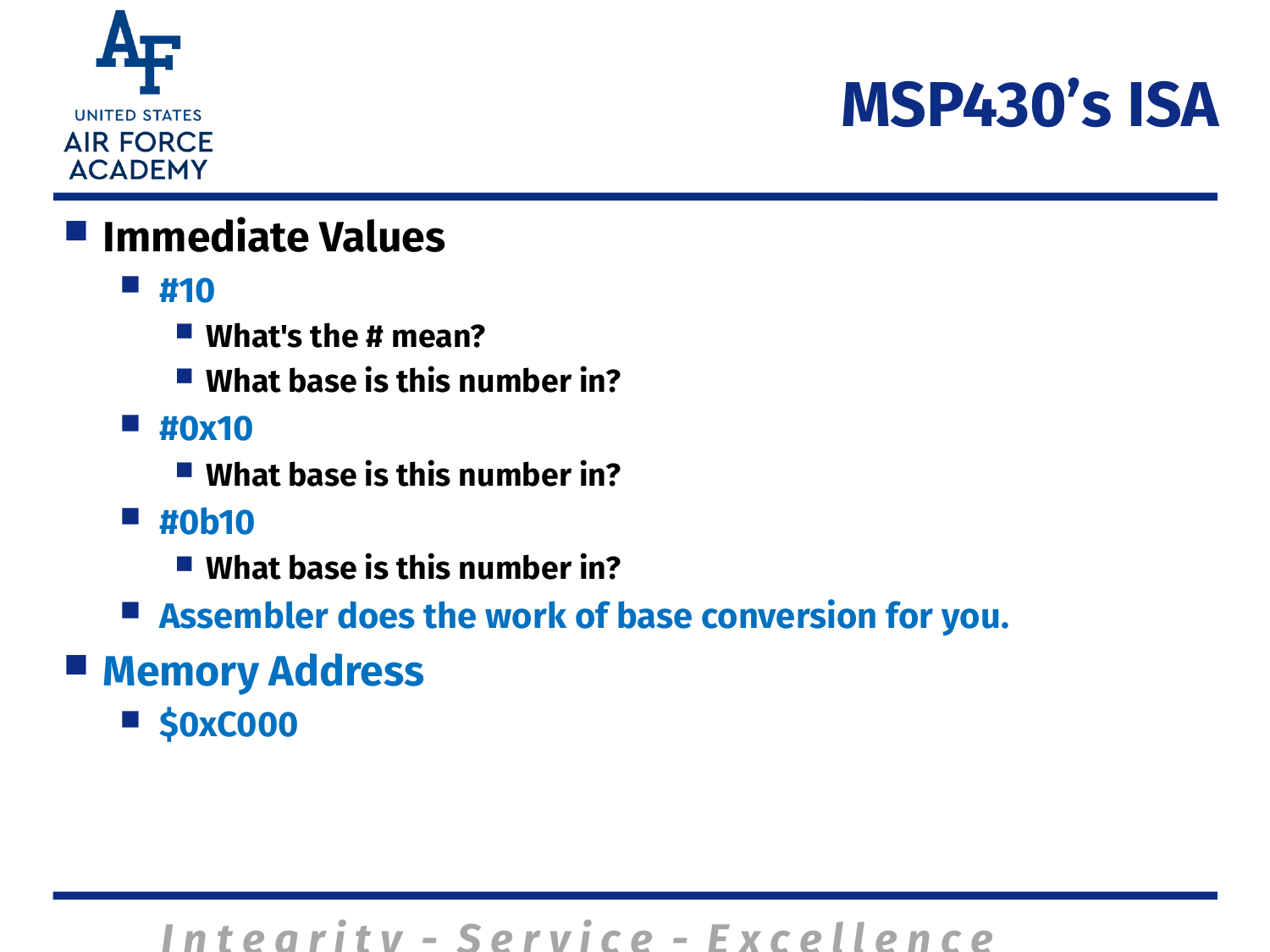

# MSP430’s ISA
Immediate Values
#10
What's the # mean?
What base is this number in?
#0x10
What base is this number in?
#0b10
What base is this number in?
Assembler does the work of base conversion for you.
Memory Address
$0xC000